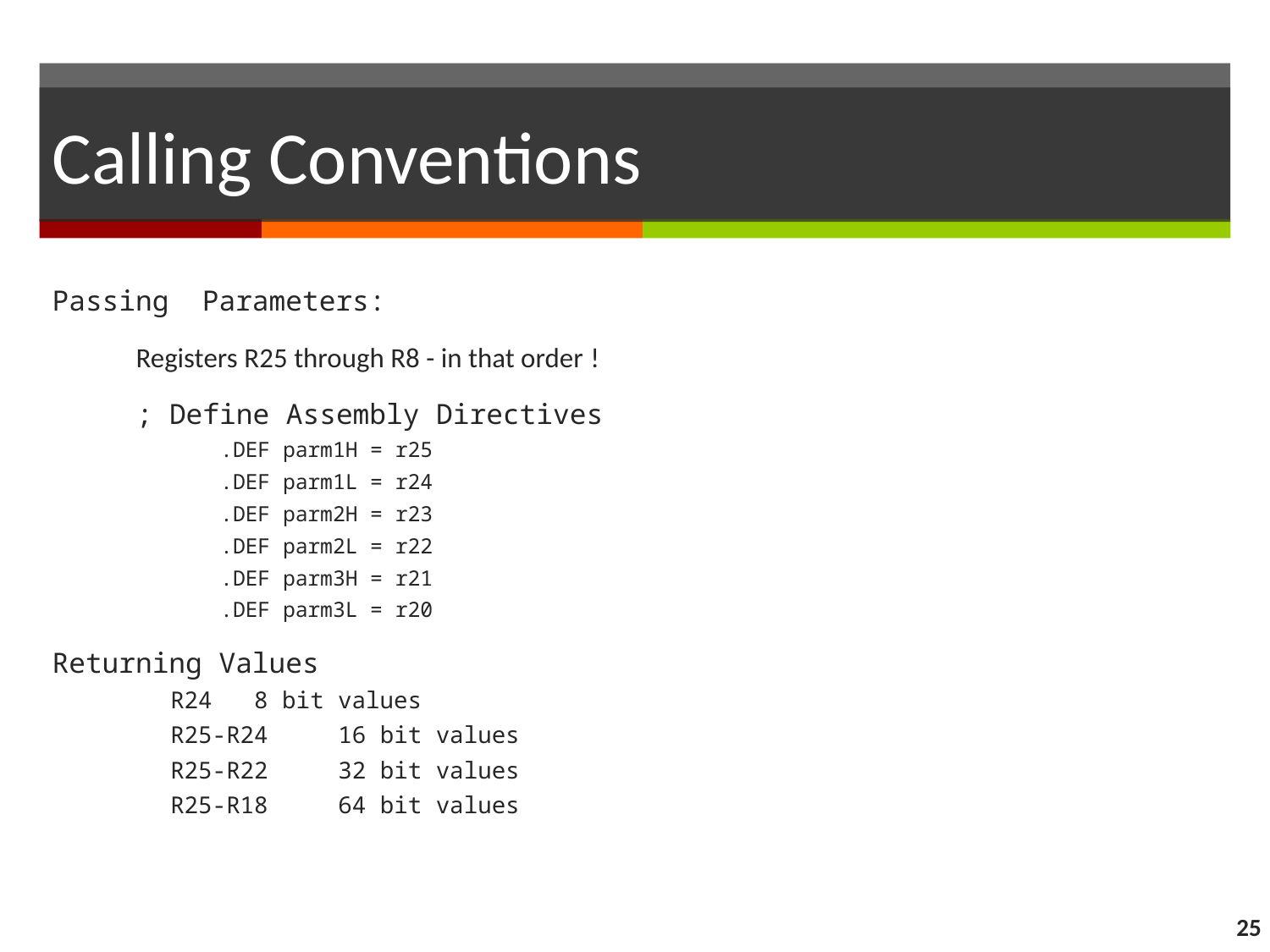

# Calling Conventions
Passing  Parameters:
	Registers R25 through R8 - in that order !
	; Define Assembly Directives
.DEF parm1H = r25
.DEF parm1L = r24
.DEF parm2H = r23
.DEF parm2L = r22
.DEF parm3H = r21
.DEF parm3L = r20
Returning Values
	R24	8 bit values
	R25-R24	16 bit values
	R25-R22	32 bit values
	R25-R18	64 bit values

25